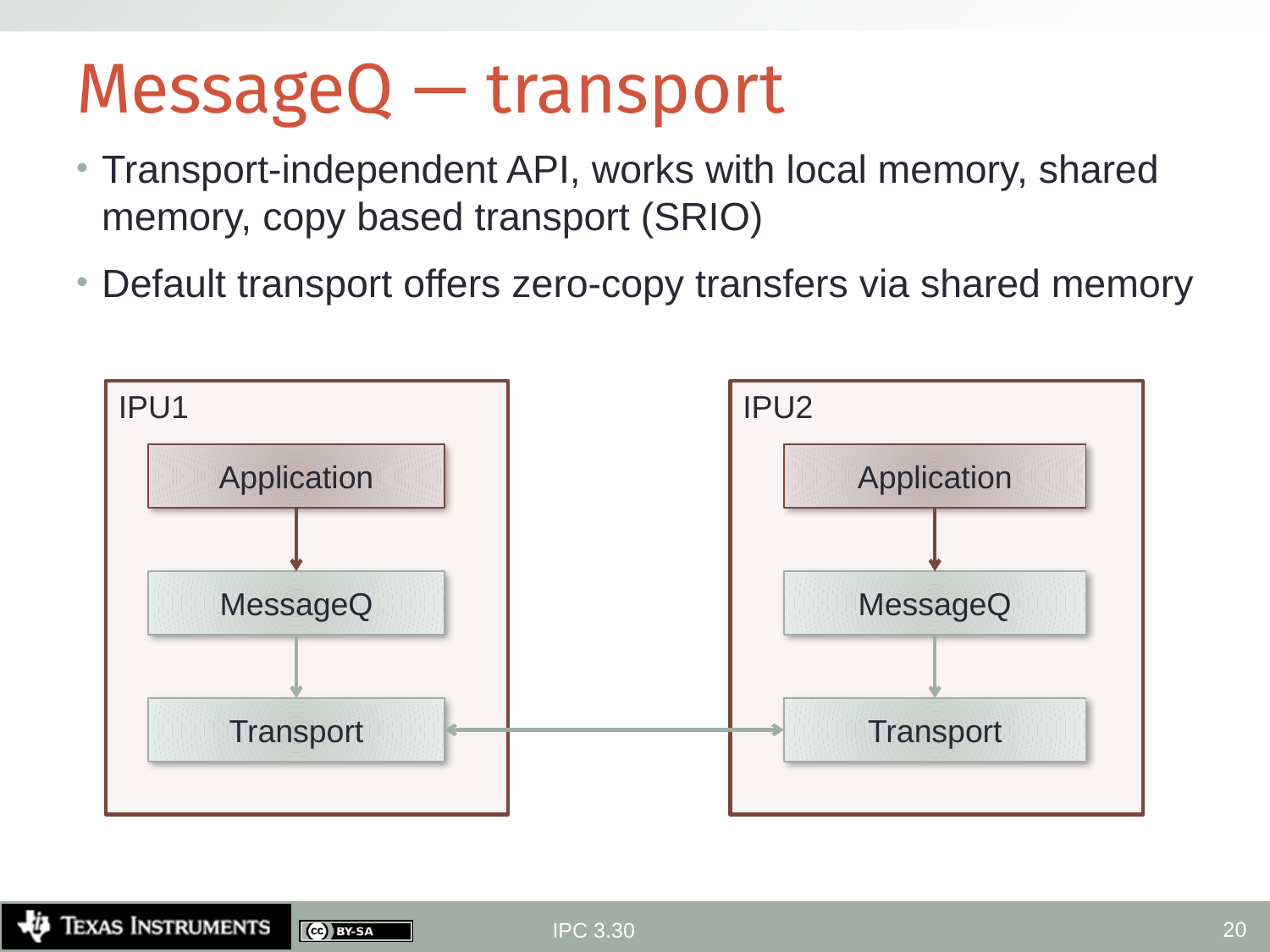

# MessageQ — transport
Transport-independent API, works with local memory, shared memory, copy based transport (SRIO)
Default transport offers zero-copy transfers via shared memory
IPU1
IPU2
Application
Application
MessageQ
MessageQ
Transport
Transport
20
IPC 3.30